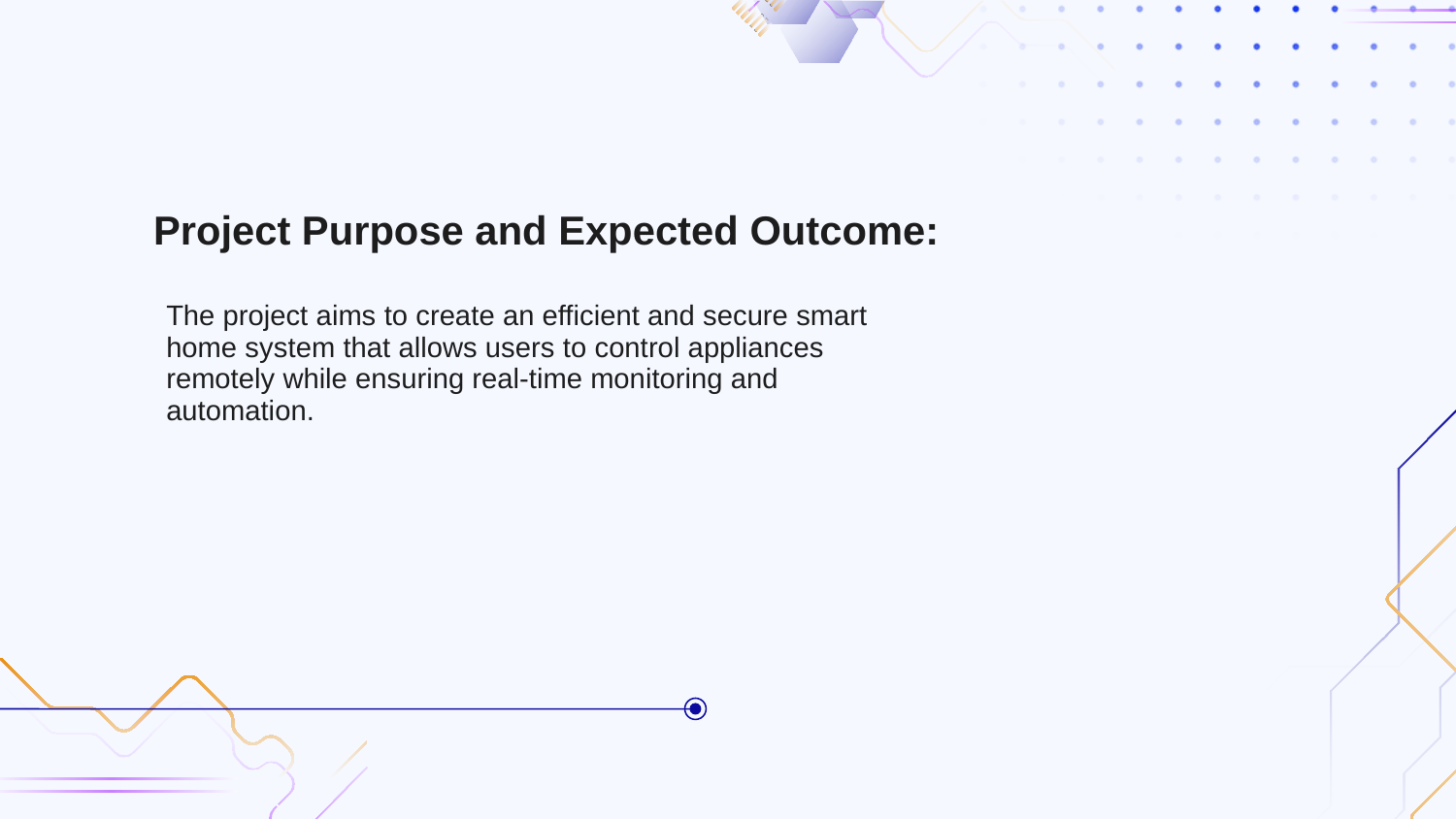

# Project Purpose and Expected Outcome:
The project aims to create an efficient and secure smart home system that allows users to control appliances remotely while ensuring real-time monitoring and automation.